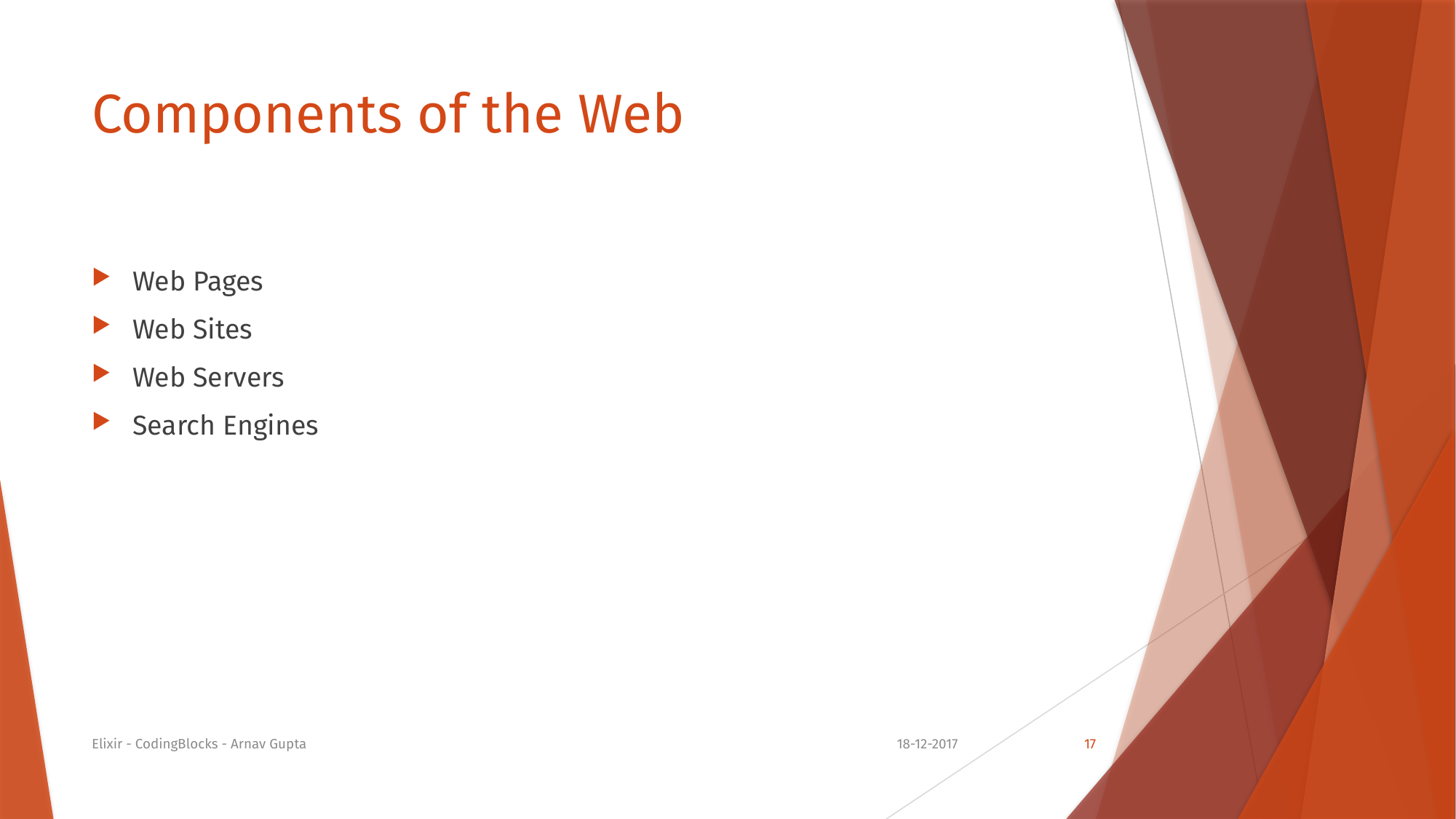

# Components of the Web
Web Pages
Web Sites
Web Servers
Search Engines
Elixir - CodingBlocks - Arnav Gupta
18-12-2017
17